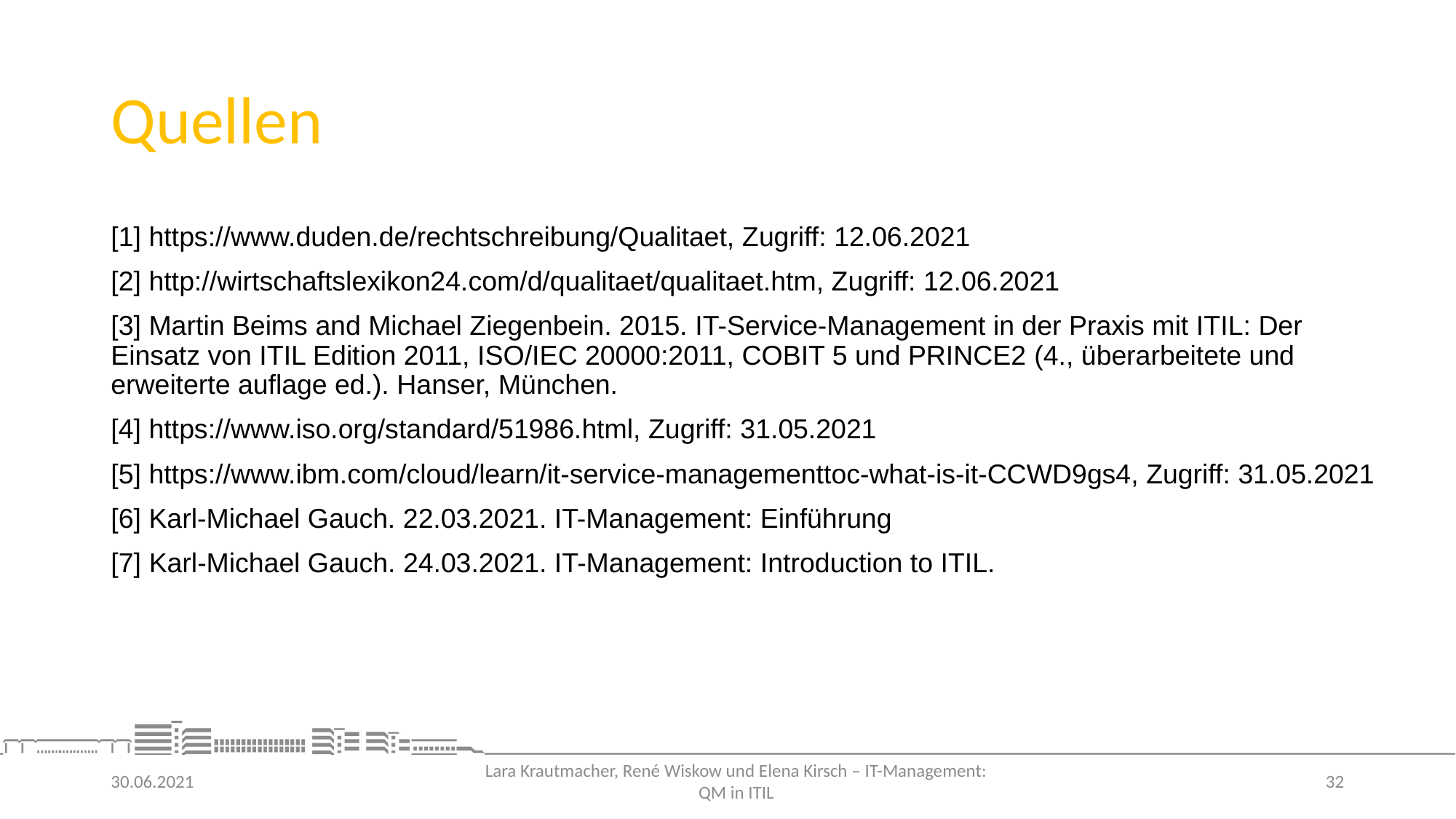

# Quellen
[1] https://www.duden.de/rechtschreibung/Qualitaet, Zugriff: 12.06.2021
[2] http://wirtschaftslexikon24.com/d/qualitaet/qualitaet.htm, Zugriff: 12.06.2021
[3] Martin Beims and Michael Ziegenbein. 2015. IT-Service-Management in der Praxis mit ITIL: Der Einsatz von ITIL Edition 2011, ISO/IEC 20000:2011, COBIT 5 und PRINCE2 (4., überarbeitete und erweiterte auflage ed.). Hanser, München.
[4] https://www.iso.org/standard/51986.html, Zugriff: 31.05.2021
[5] https://www.ibm.com/cloud/learn/it-service-managementtoc-what-is-it-CCWD9gs4, Zugriff: 31.05.2021
[6] Karl-Michael Gauch. 22.03.2021. IT-Management: Einführung
[7] Karl-Michael Gauch. 24.03.2021. IT-Management: Introduction to ITIL.

30.06.2021
32